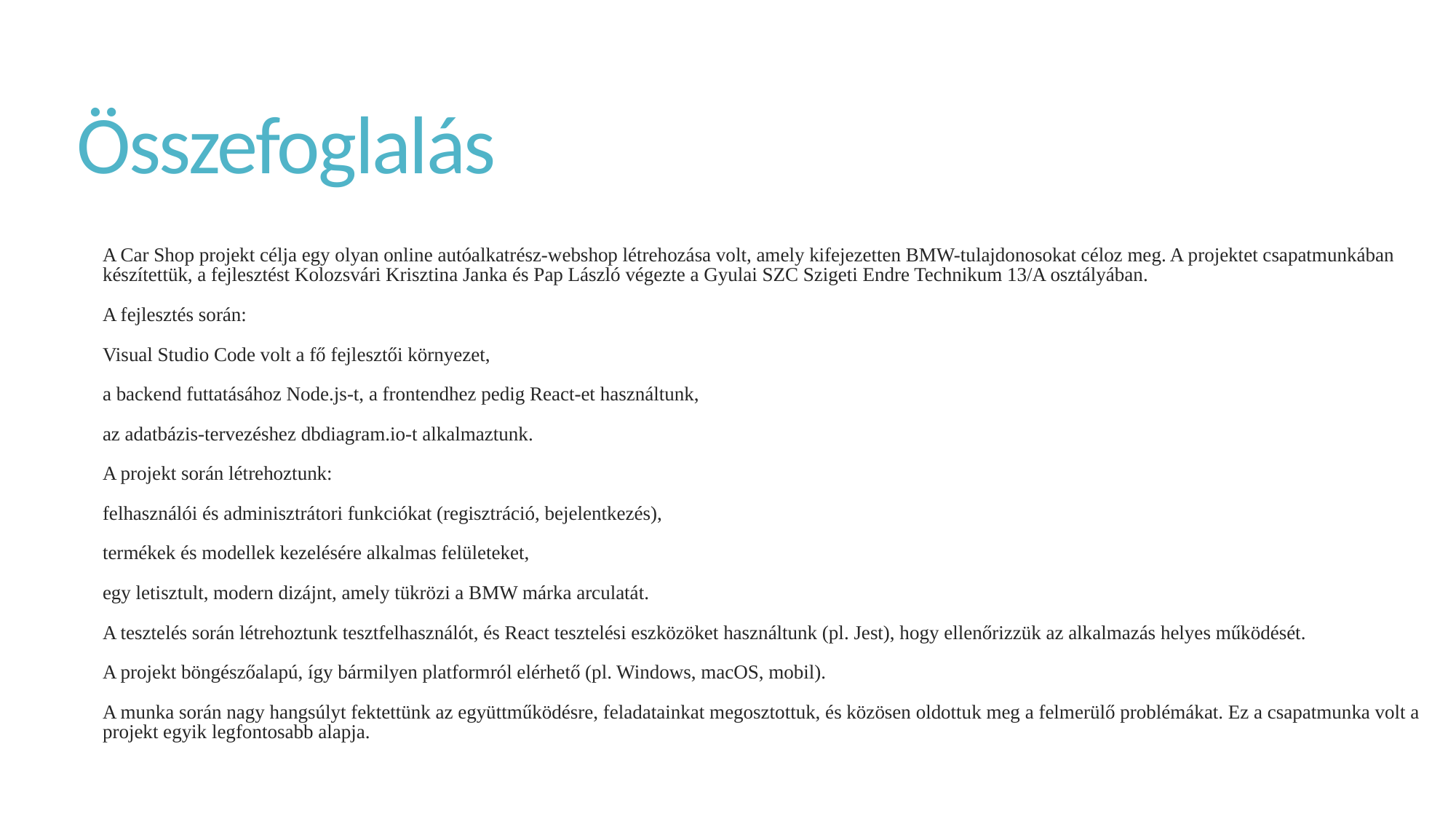

# Összefoglalás
A Car Shop projekt célja egy olyan online autóalkatrész-webshop létrehozása volt, amely kifejezetten BMW-tulajdonosokat céloz meg. A projektet csapatmunkában készítettük, a fejlesztést Kolozsvári Krisztina Janka és Pap László végezte a Gyulai SZC Szigeti Endre Technikum 13/A osztályában.
A fejlesztés során:
Visual Studio Code volt a fő fejlesztői környezet,
a backend futtatásához Node.js-t, a frontendhez pedig React-et használtunk,
az adatbázis-tervezéshez dbdiagram.io-t alkalmaztunk.
A projekt során létrehoztunk:
felhasználói és adminisztrátori funkciókat (regisztráció, bejelentkezés),
termékek és modellek kezelésére alkalmas felületeket,
egy letisztult, modern dizájnt, amely tükrözi a BMW márka arculatát.
A tesztelés során létrehoztunk tesztfelhasználót, és React tesztelési eszközöket használtunk (pl. Jest), hogy ellenőrizzük az alkalmazás helyes működését.
A projekt böngészőalapú, így bármilyen platformról elérhető (pl. Windows, macOS, mobil).
A munka során nagy hangsúlyt fektettünk az együttműködésre, feladatainkat megosztottuk, és közösen oldottuk meg a felmerülő problémákat. Ez a csapatmunka volt a projekt egyik legfontosabb alapja.